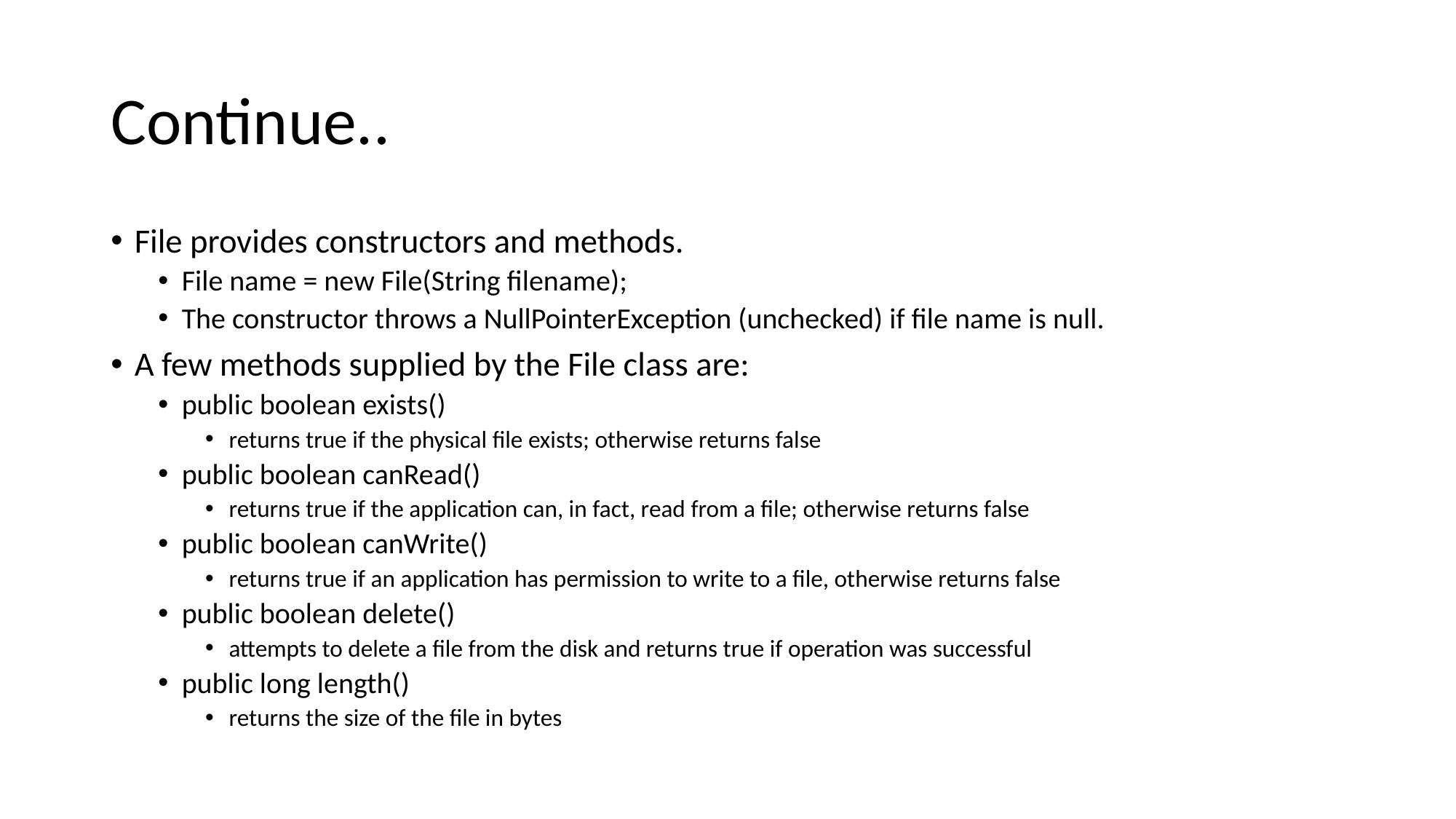

# Continue..
File provides constructors and methods.
File name = new File(String filename);
The constructor throws a NullPointerException (unchecked) if file name is null.
A few methods supplied by the File class are:
public boolean exists()
returns true if the physical file exists; otherwise returns false
public boolean canRead()
returns true if the application can, in fact, read from a file; otherwise returns false
public boolean canWrite()
returns true if an application has permission to write to a file, otherwise returns false
public boolean delete()
attempts to delete a file from the disk and returns true if operation was successful
public long length()
returns the size of the file in bytes